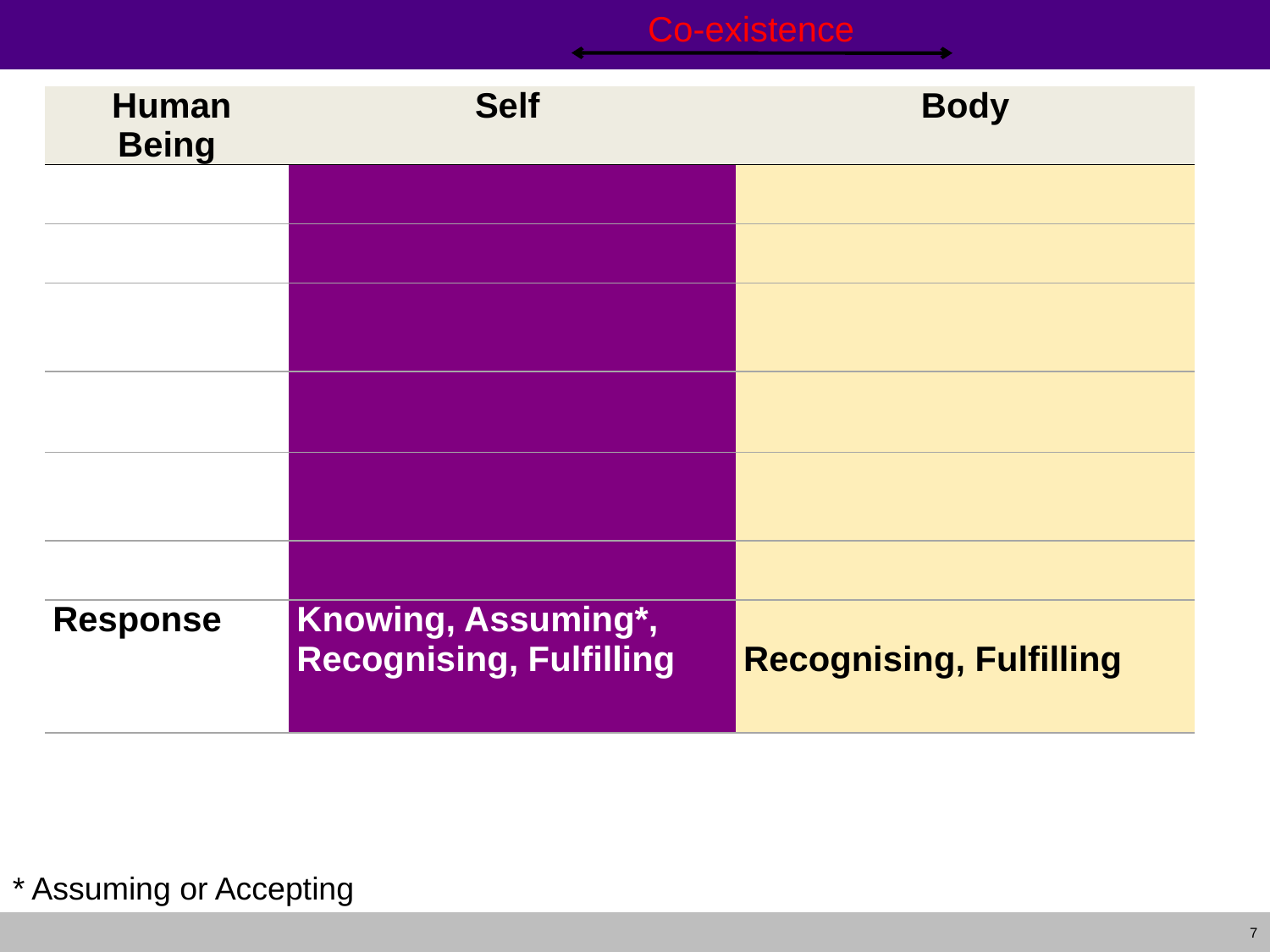

Co-existence
#
| Human Being | Self | Body |
| --- | --- | --- |
|  |  |  |
|  |  |  |
|  |  |  |
|  |  |  |
|  |  |  |
|  |  |  |
|  |  |  |
| Response | Knowing, Assuming\*, Recognising, Fulfilling | Recognising, Fulfilling |
* Assuming or Accepting